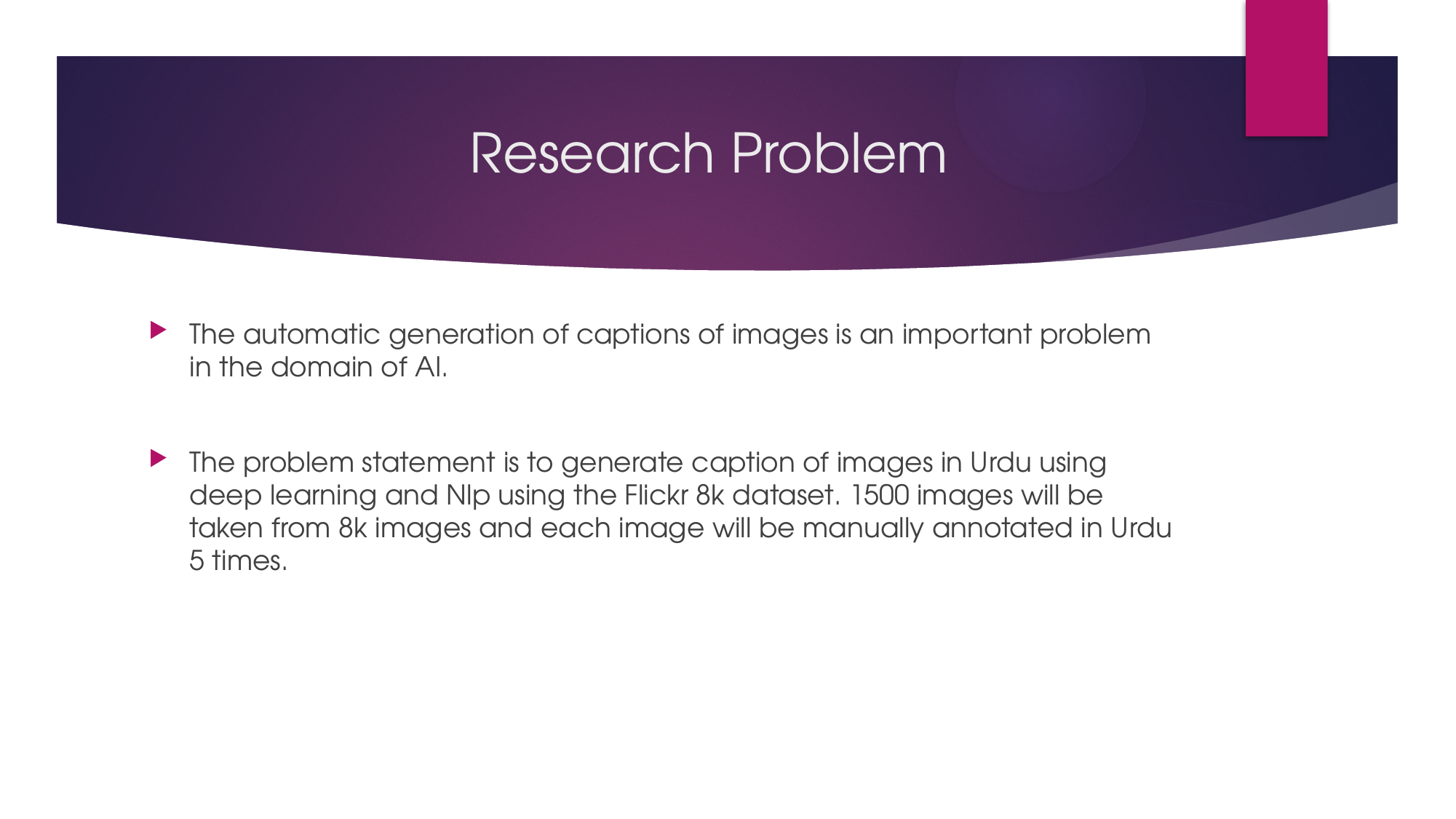

# Research Problem
The automatic generation of captions of images is an important problem in the domain of AI.

The problem statement is to generate caption of images in Urdu using deep learning and Nlp using the Flickr 8k dataset. 1500 images will be taken from 8k images and each image will be manually annotated in Urdu 5 times.